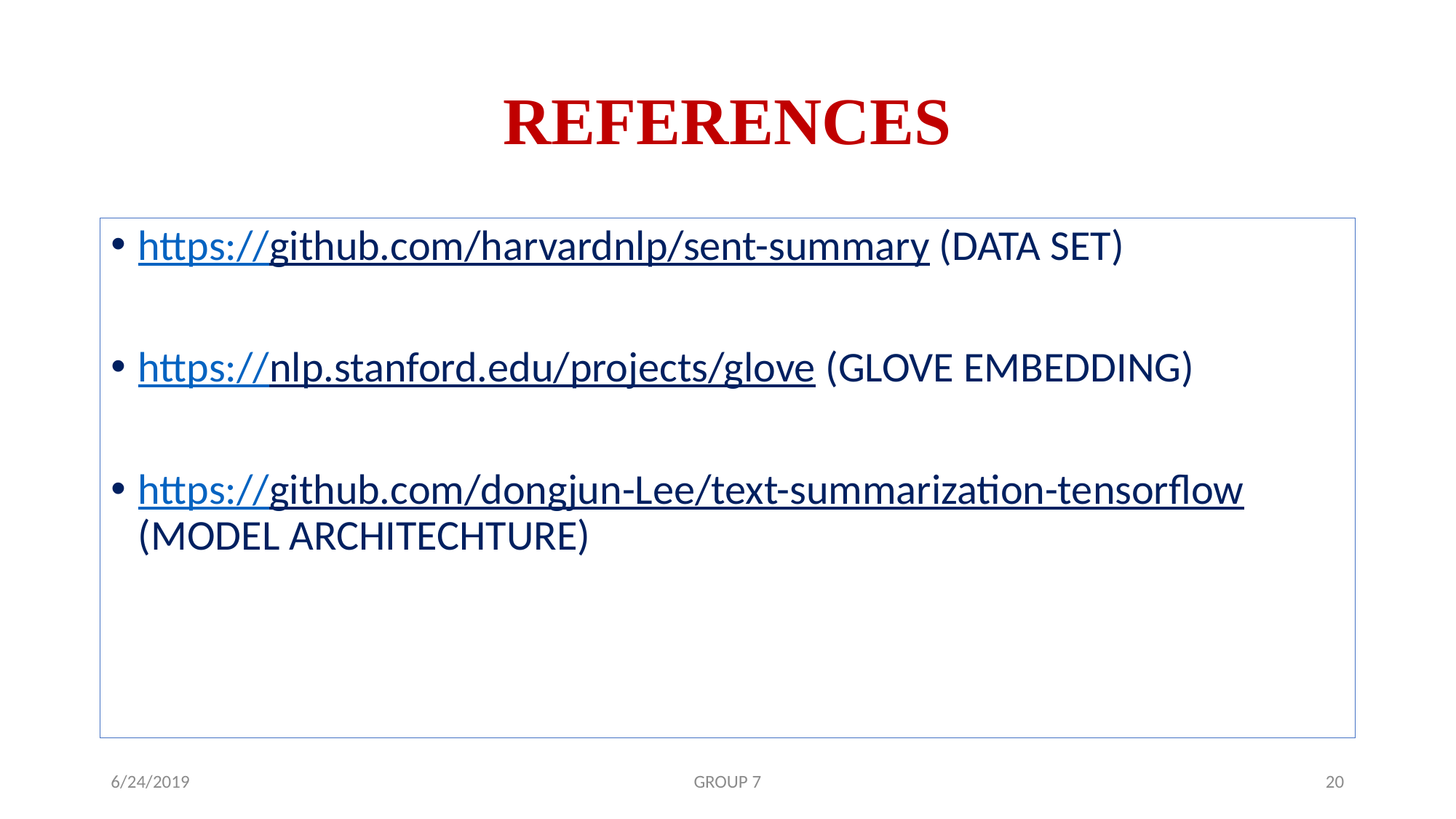

# REFERENCES
https://github.com/harvardnlp/sent-summary (DATA SET)

https://nlp.stanford.edu/projects/glove (GLOVE EMBEDDING)

https://github.com/dongjun-Lee/text-summarization-tensorflow (MODEL ARCHITECHTURE)

6/24/2019
GROUP 7
20